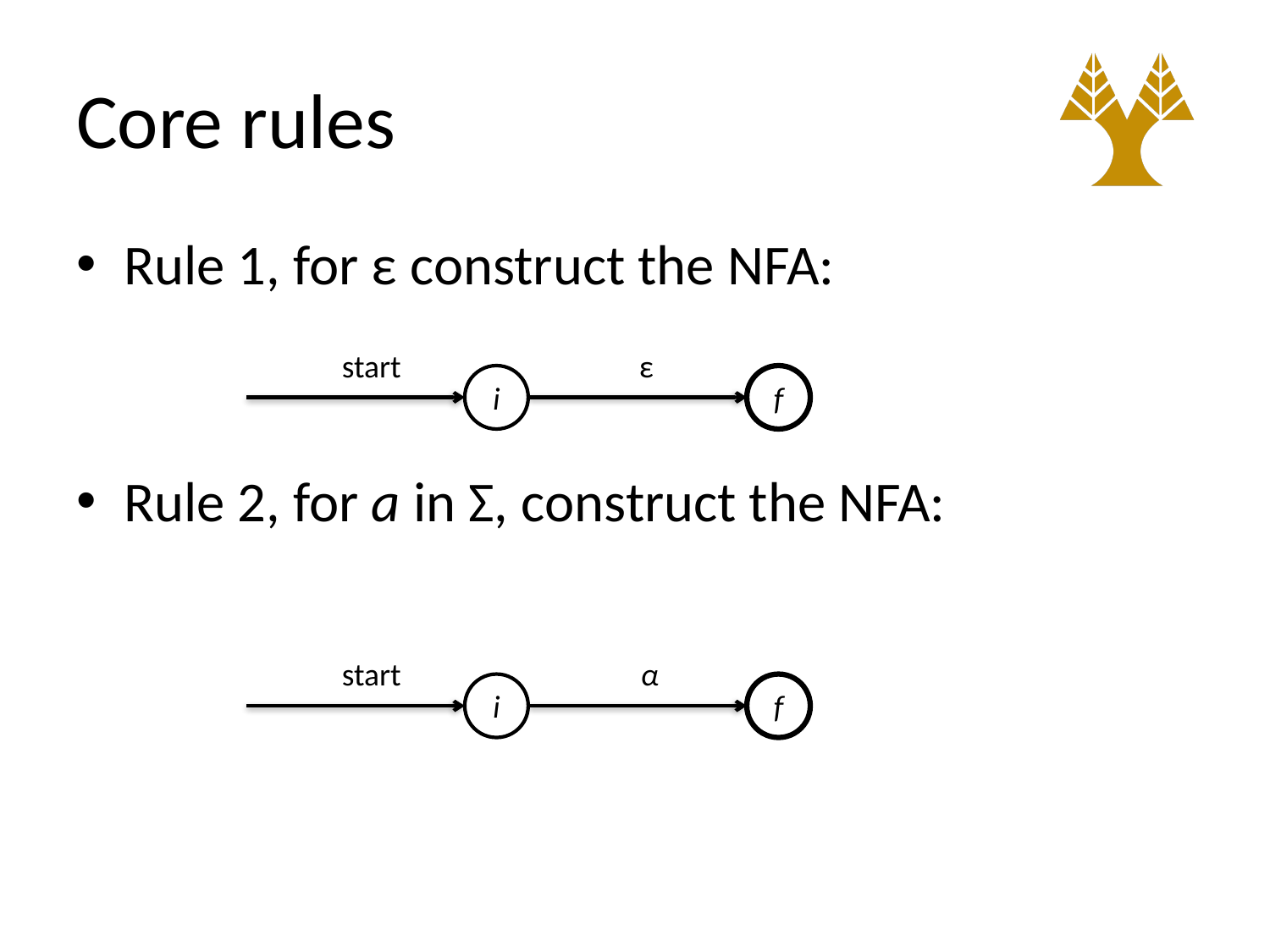

# Core rules
Rule 1, for ε construct the NFA:

Rule 2, for a in Σ, construct the NFA:
start
ε
i
f
start
α
i
f